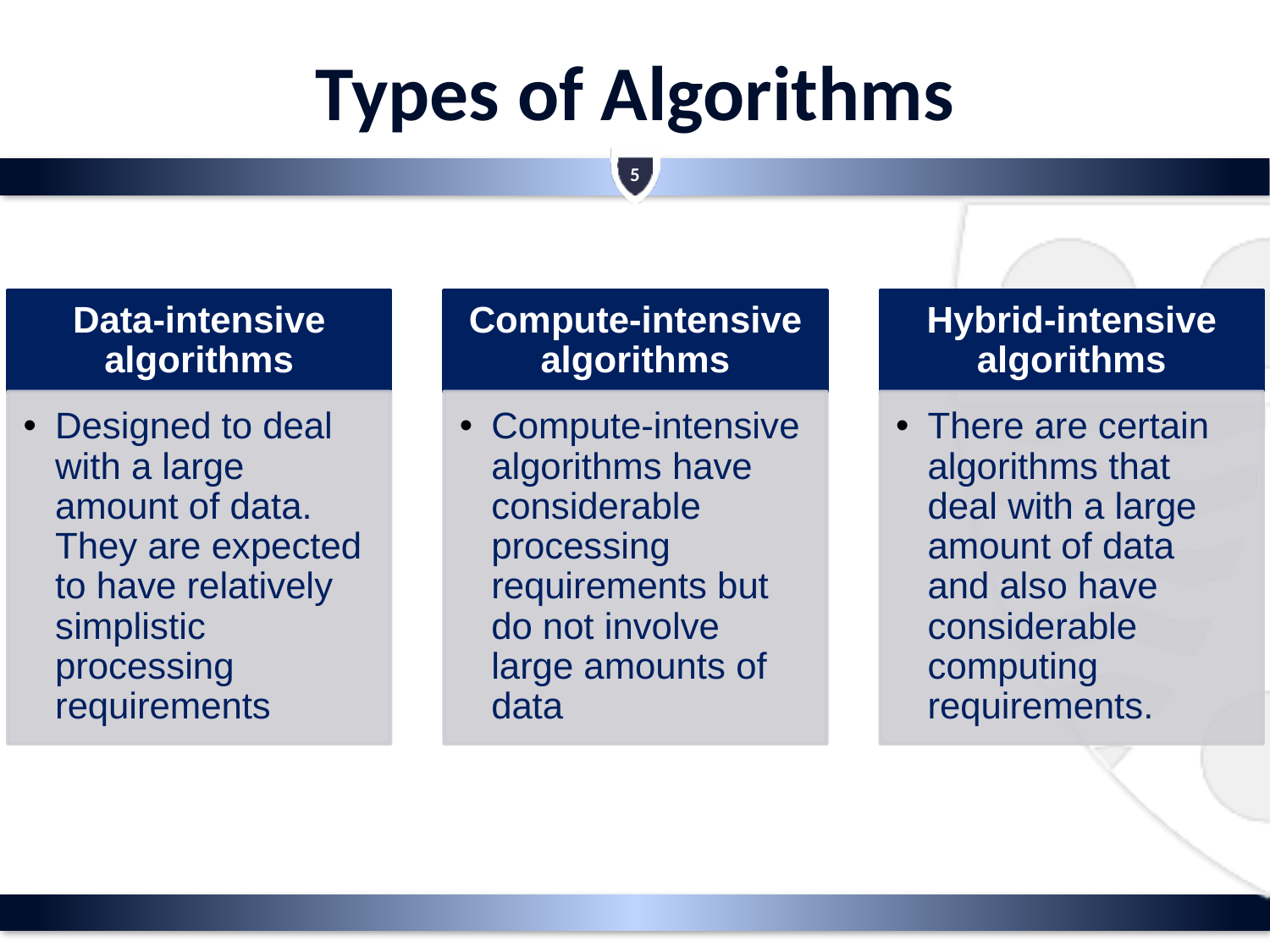

# Types of Algorithms
5
Data-intensive algorithms
Designed to deal with a large amount of data. They are expected to have relatively simplistic processing requirements
Compute-intensive algorithms
Compute-intensive algorithms have considerable processing requirements but do not involve large amounts of data
Hybrid-intensive algorithms
There are certain algorithms that deal with a large amount of data and also have considerable computing requirements.